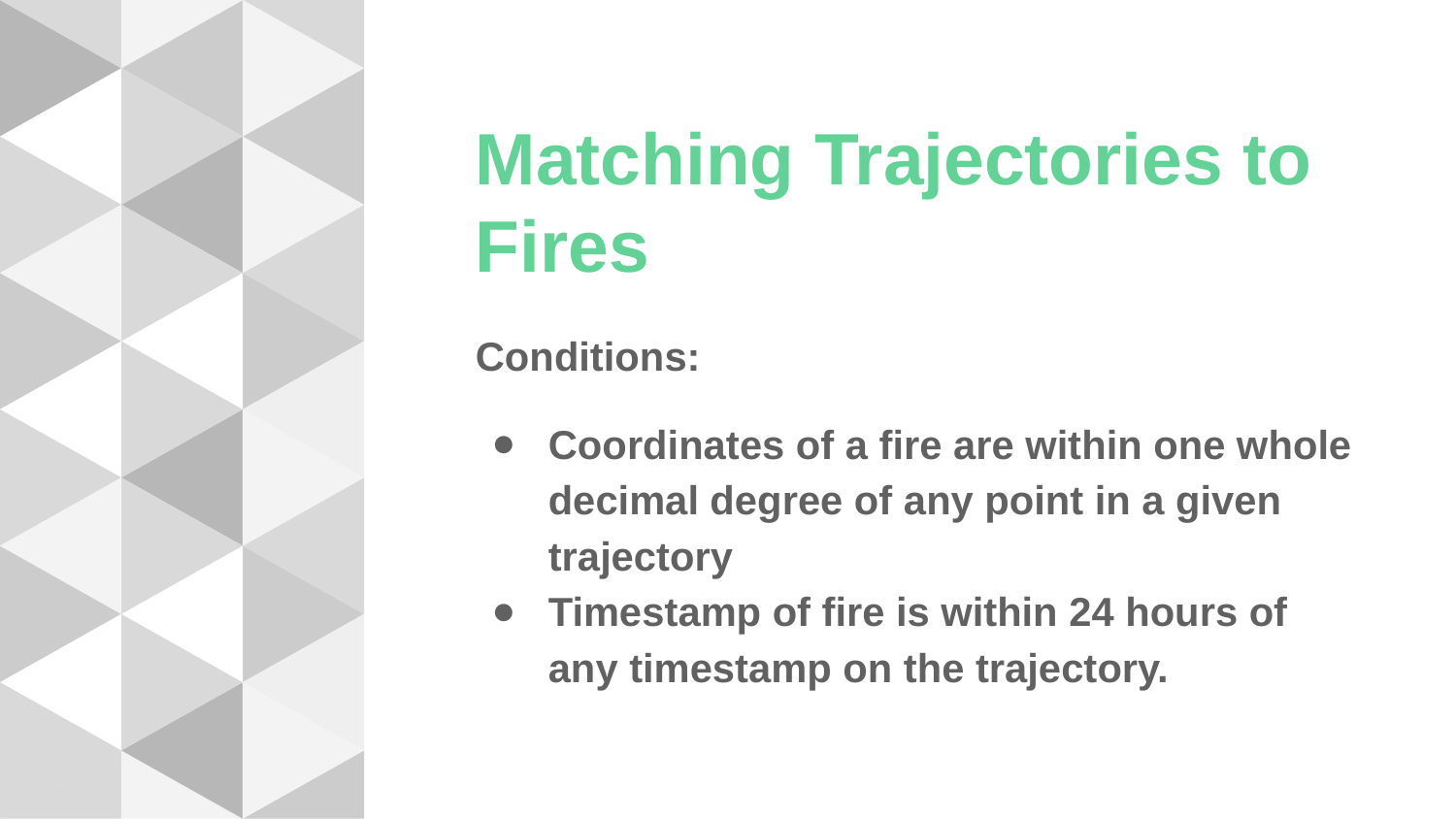

# Matching Trajectories to Fires
Conditions:
Coordinates of a fire are within one whole decimal degree of any point in a given trajectory
Timestamp of fire is within 24 hours of any timestamp on the trajectory.